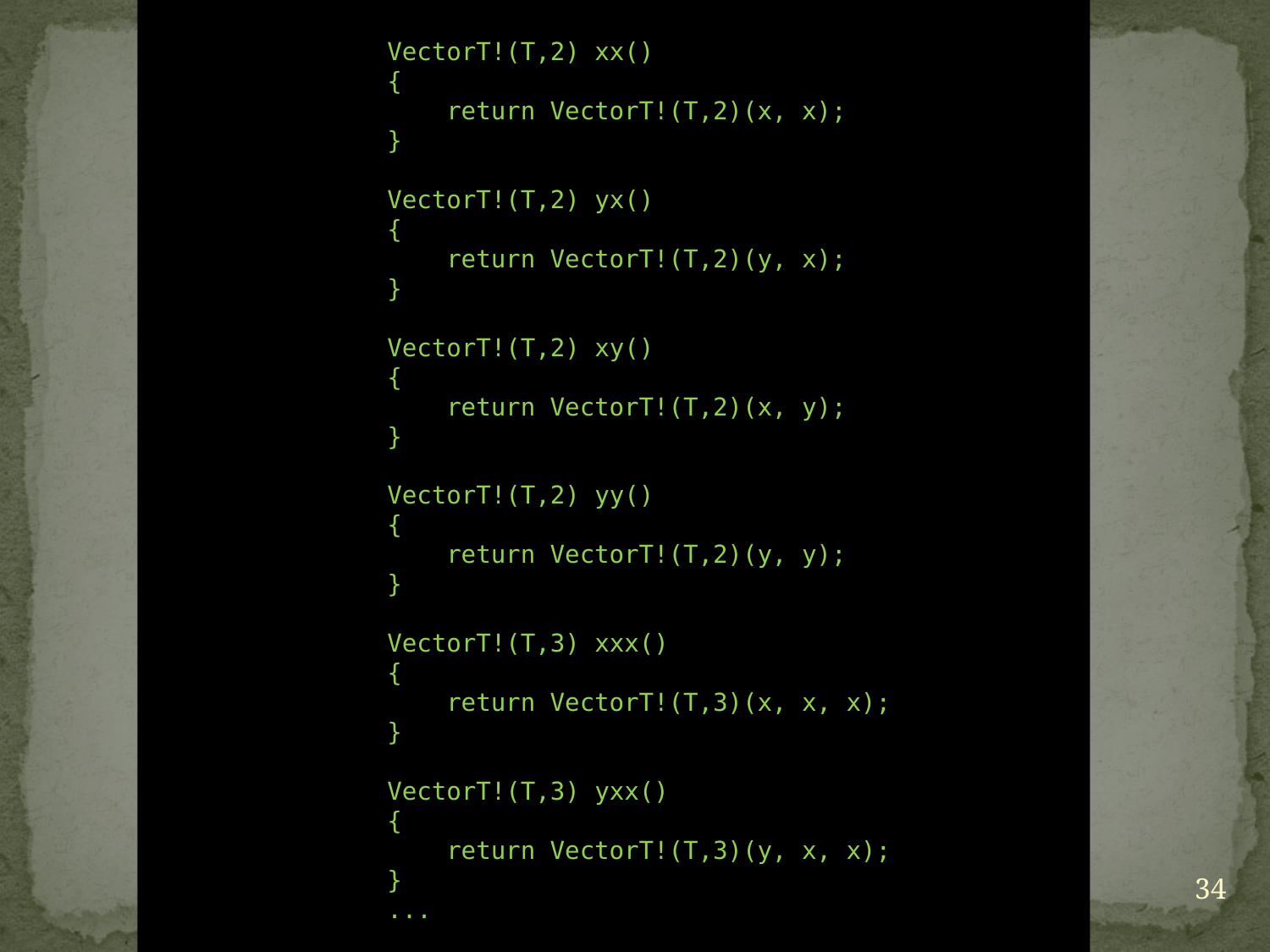

VectorT!(T,2) xx()
                {
                    return VectorT!(T,2)(x, x);
                }

                VectorT!(T,2) yx()
                {
                    return VectorT!(T,2)(y, x);
                }

                VectorT!(T,2) xy()
                {
                    return VectorT!(T,2)(x, y);
                }

                VectorT!(T,2) yy()
                {
                    return VectorT!(T,2)(y, y);
                }

                VectorT!(T,3) xxx()
                {
                    return VectorT!(T,3)(x, x, x);
                }

                VectorT!(T,3) yxx()
                {
                    return VectorT!(T,3)(y, x, x);
                }
                ...

#

34